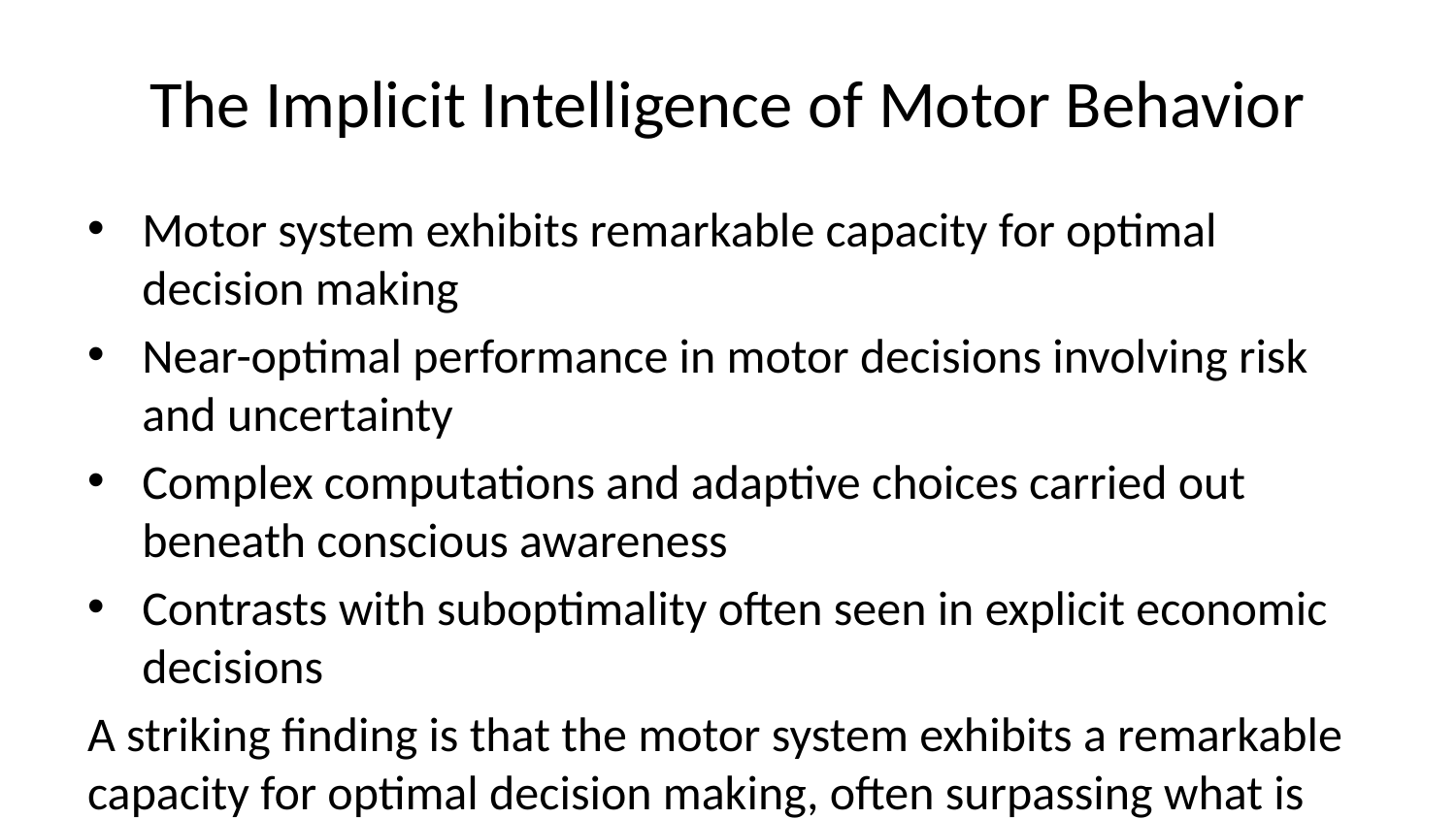

# The Implicit Intelligence of Motor Behavior
Motor system exhibits remarkable capacity for optimal decision making
Near-optimal performance in motor decisions involving risk and uncertainty
Complex computations and adaptive choices carried out beneath conscious awareness
Contrasts with suboptimality often seen in explicit economic decisions
A striking finding is that the motor system exhibits a remarkable capacity for optimal decision making, often surpassing what is seen in more deliberate, consciously controlled choices.
In tasks involving rapid target reaching under risk and uncertainty, people show near-optimal performance in motor decisions, even as their explicit reasoning may show biases and suboptimalities.
These results point to a kind of implicit intelligence in motor control, where complex computations and adaptive choices are carried out beneath the level of conscious awareness.
The contrast between the optimality of motor decisions and the suboptimality often seen in explicit economic decisions (as famously demonstrated by the work of Kahneman and Tversky) is particularly intriguing. It suggests that the motor system has access to a form of implicit knowledge or computation that is not always available to conscious reasoning.
Understanding the nature and origins of this motor intelligence remains an important challenge for ongoing research, with implications for both theory and application.